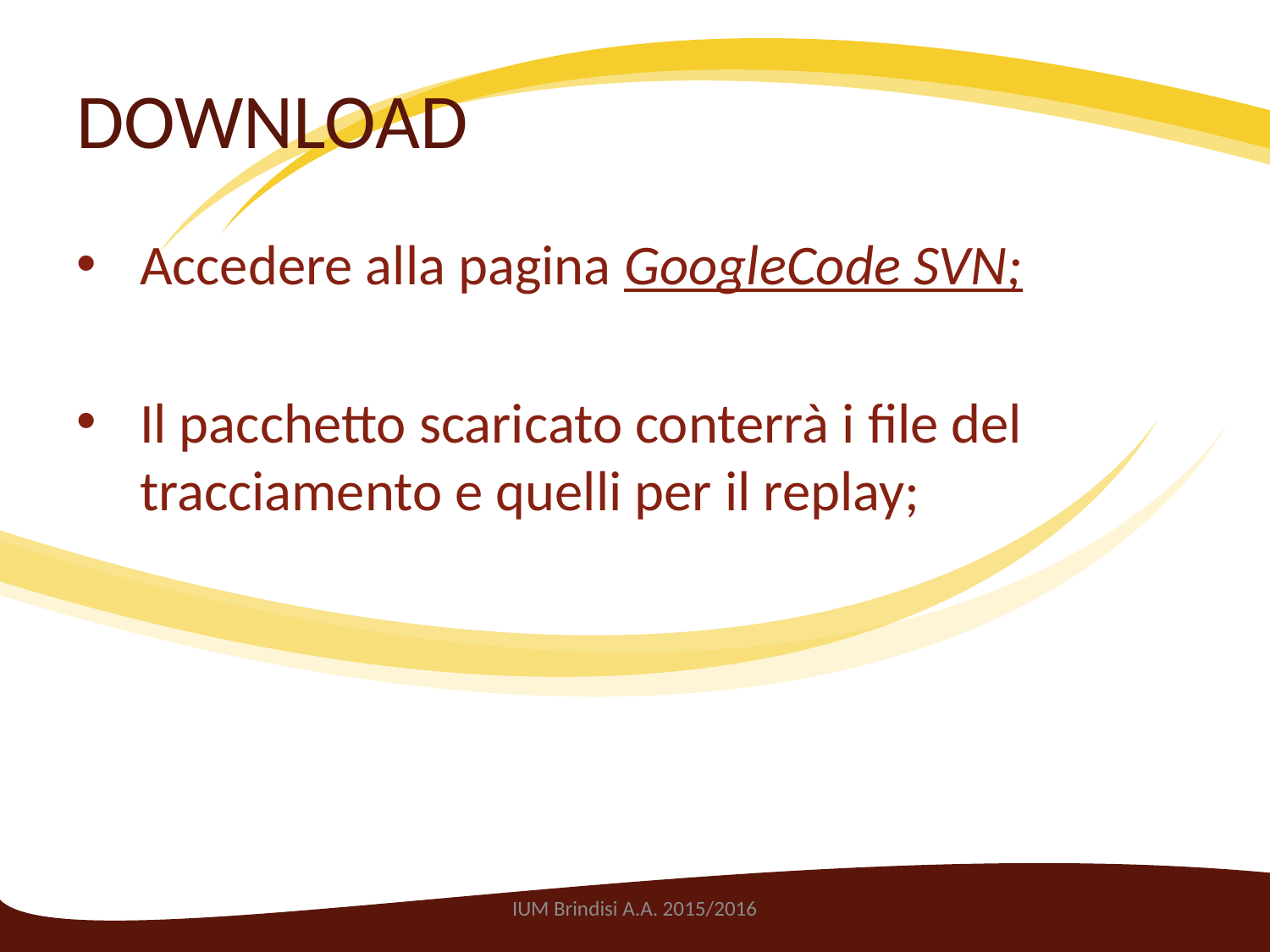

# DOWNLOAD
Accedere alla pagina GoogleCode SVN;

Il pacchetto scaricato conterrà i file del tracciamento e quelli per il replay;

IUM Brindisi A.A. 2015/2016